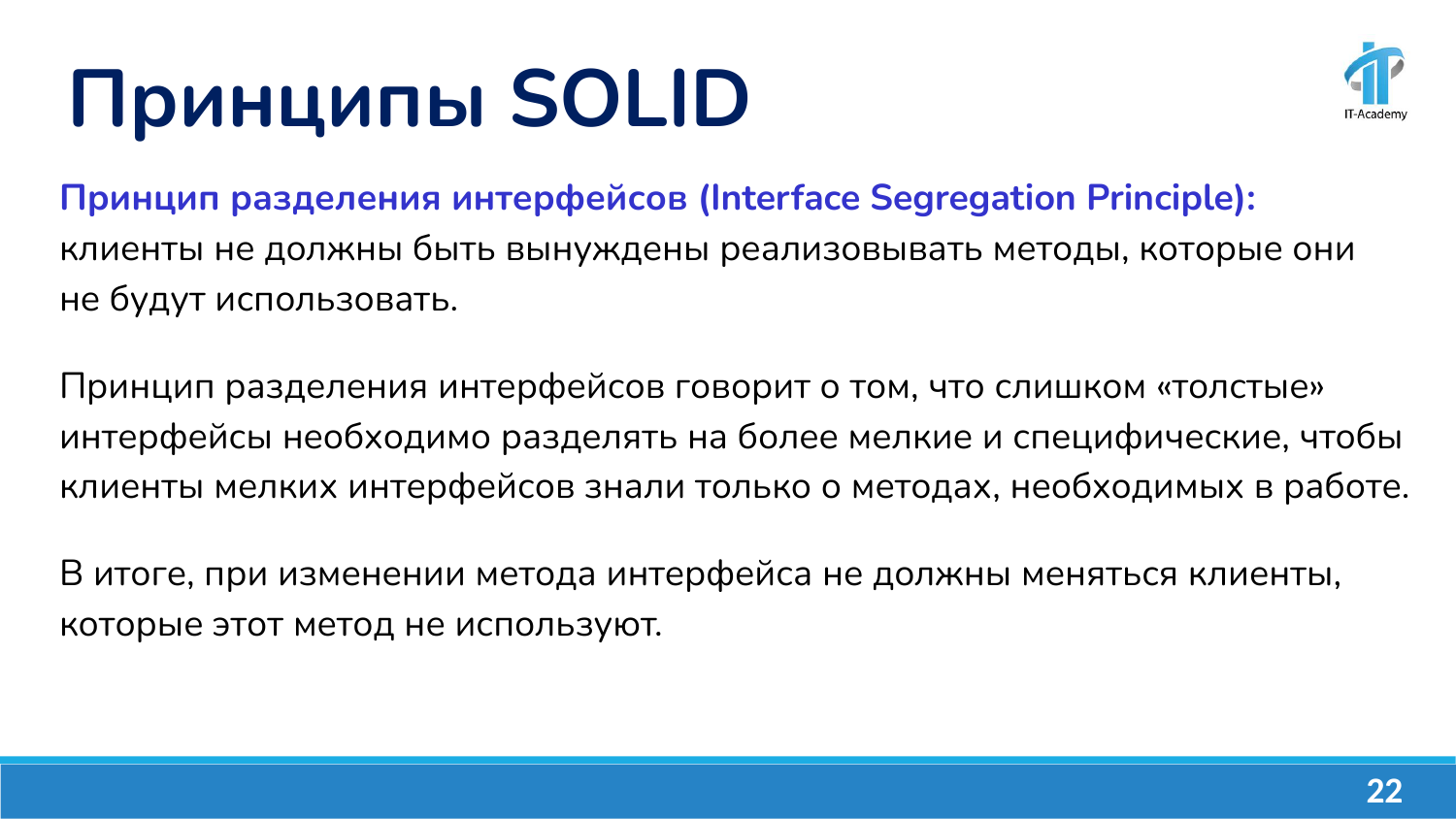

Принципы SOLID
Принцип разделения интерфейсов (Interface Segregation Principle): клиенты не должны быть вынуждены реализовывать методы, которые они не будут использовать.
Принцип разделения интерфейсов говорит о том, что слишком «толстые» интерфейсы необходимо разделять на более мелкие и специфические, чтобы клиенты мелких интерфейсов знали только о методах, необходимых в работе.
В итоге, при изменении метода интерфейса не должны меняться клиенты, которые этот метод не используют.
22